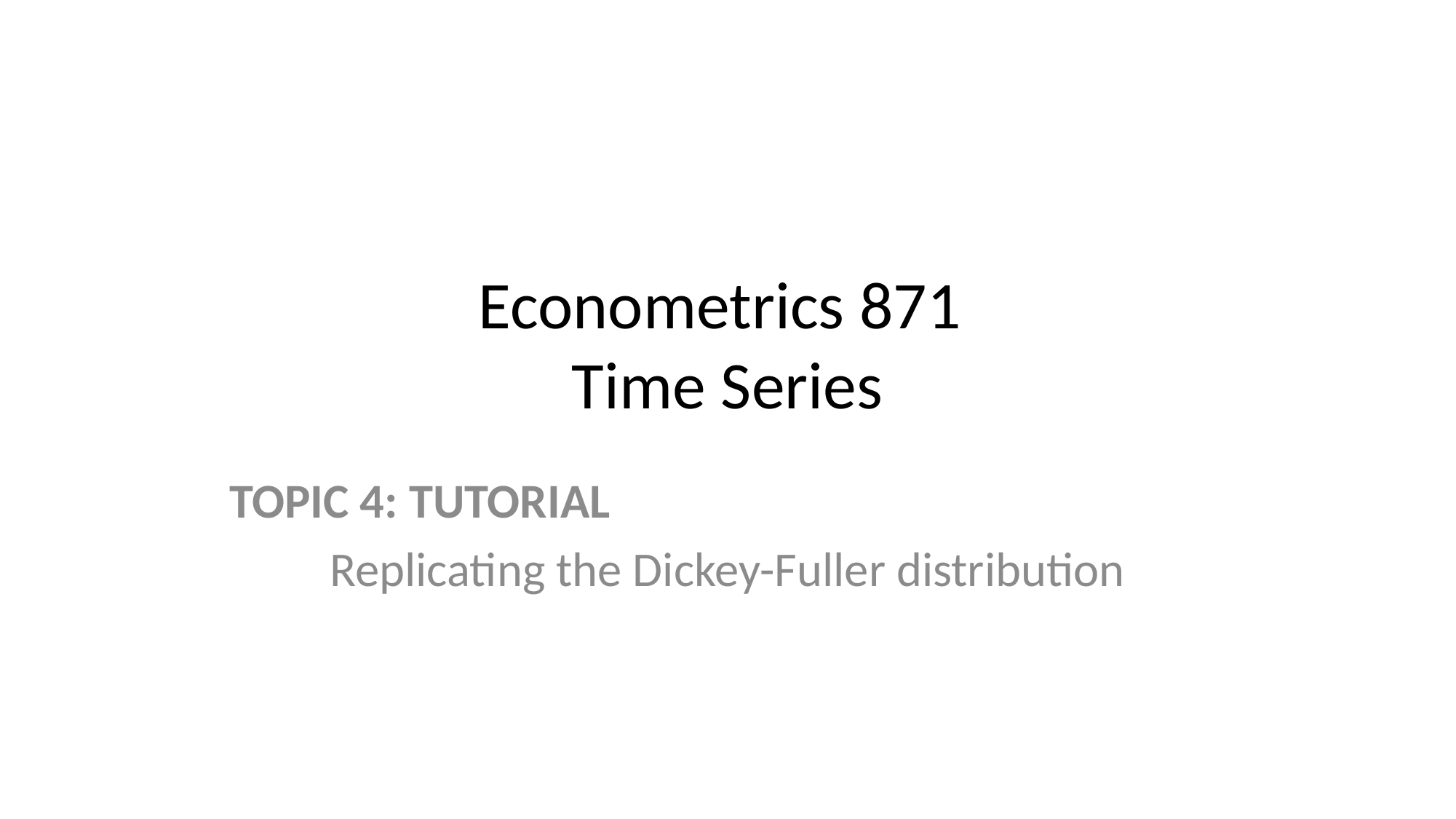

# Econometrics 871 Time Series
Topic 4: Tutorial
Replicating the Dickey-Fuller distribution